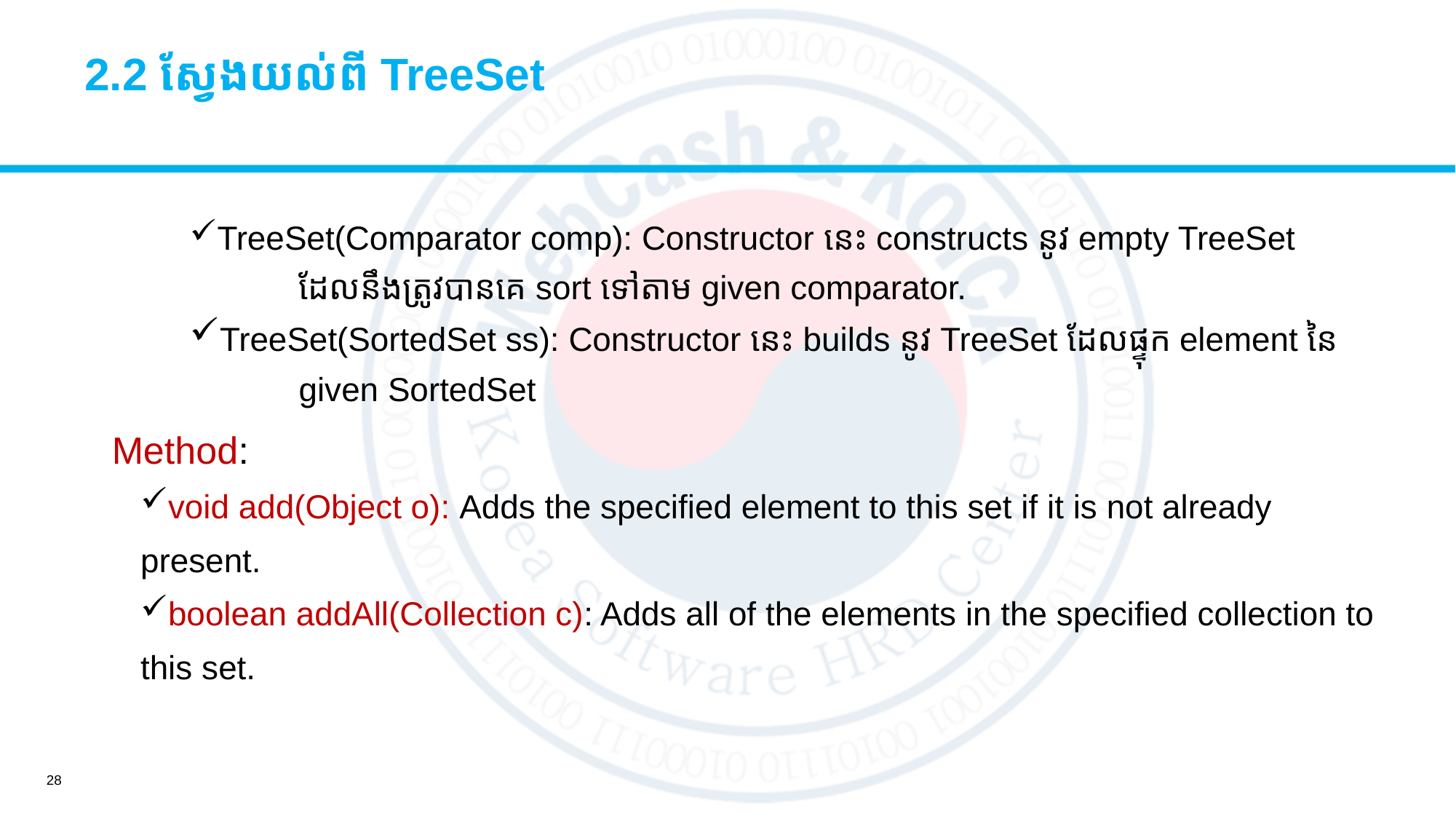

# 2.2 ស្វែងយល់ពី TreeSet
​TreeSet(Comparator comp): Constructor នេះ constructs នូវ empty TreeSet
	ដែលនឹងត្រូវបានគេ sort ទៅតាម given comparator.
​TreeSet(SortedSet ss): Constructor នេះ builds នូវ TreeSet ដែលផ្ទុក element នៃ
	given SortedSet
Method:
void add(Object o): Adds the specified element to this set if it is not already
present.
boolean addAll(Collection c): Adds all of the elements in the specified collection to
this set.

28